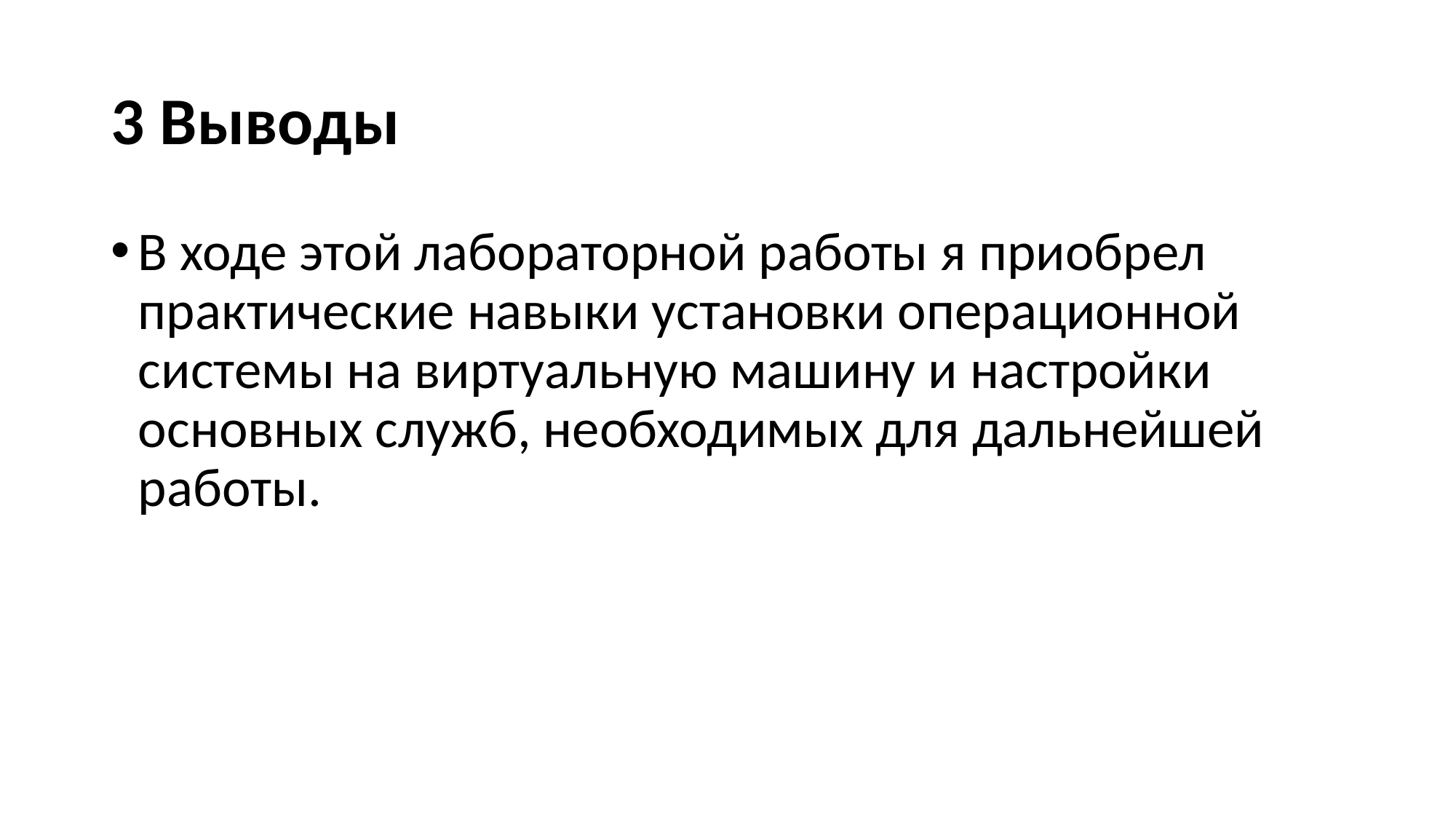

# 3 Выводы
В ходе этой лабораторной работы я приобрел практические навыки установки операционной системы на виртуальную машину и настройки основных служб, необходимых для дальнейшей работы.